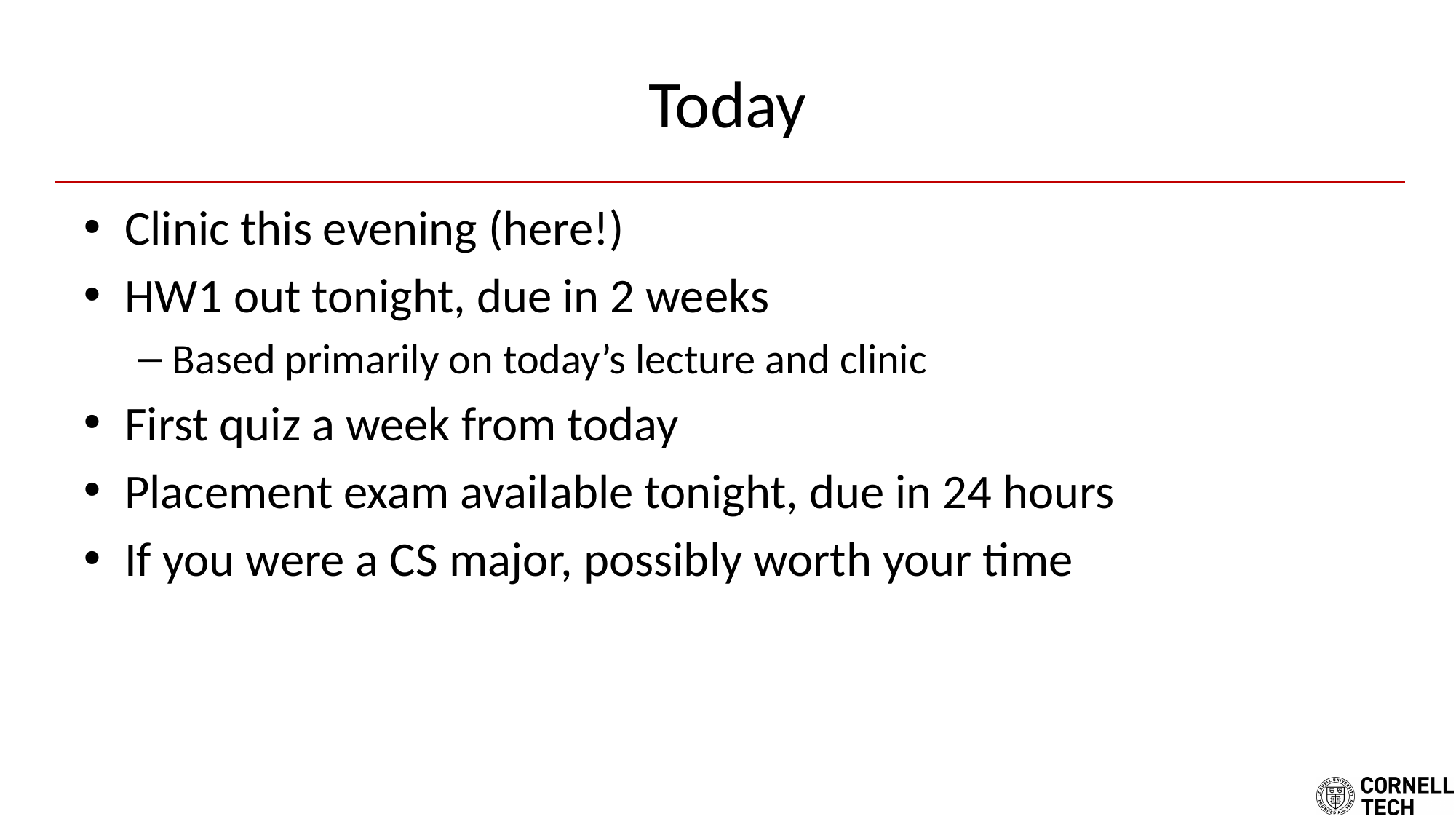

# Today
Clinic this evening (here!)
HW1 out tonight, due in 2 weeks
Based primarily on today’s lecture and clinic
First quiz a week from today
Placement exam available tonight, due in 24 hours
If you were a CS major, possibly worth your time